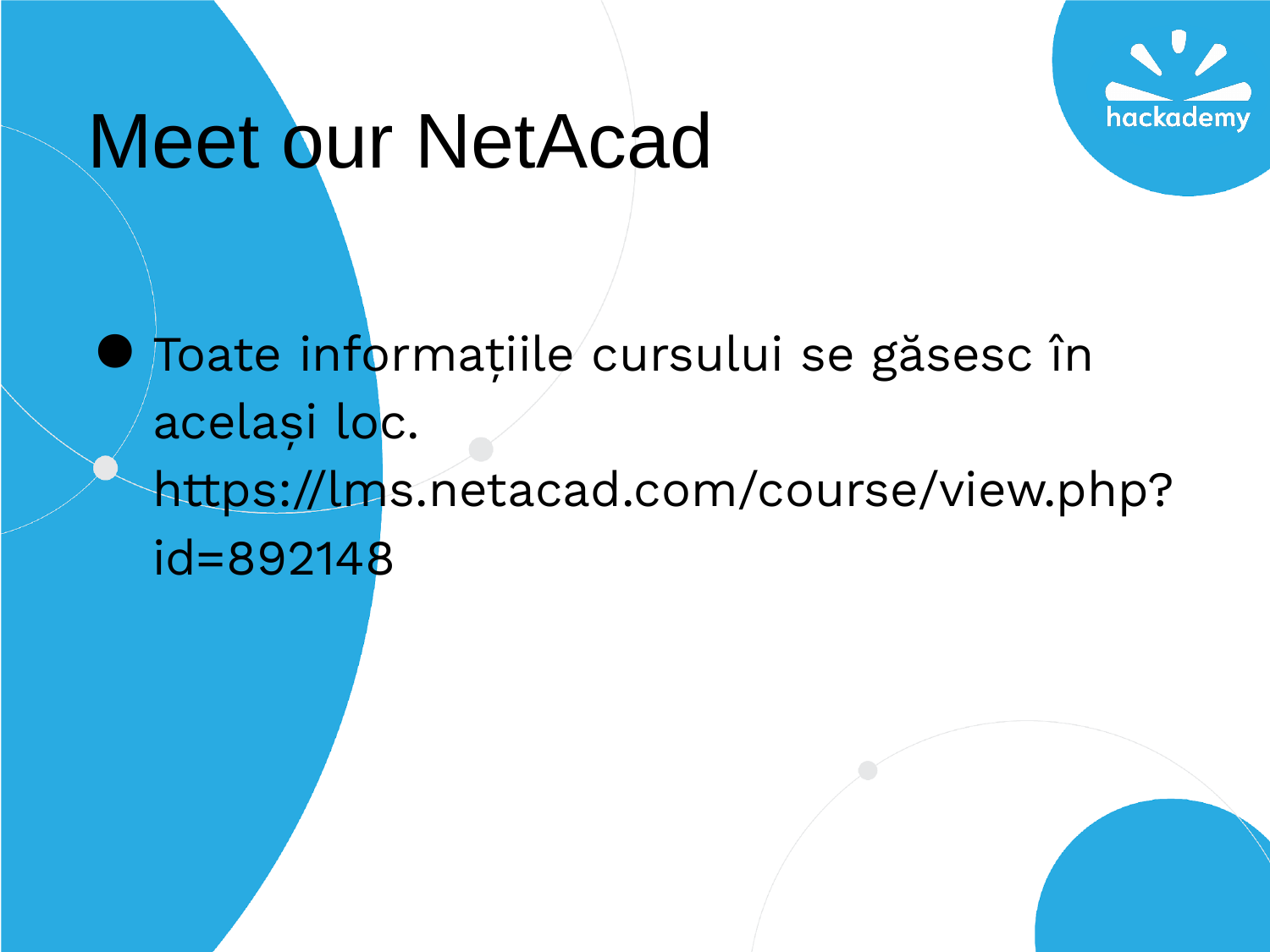

# Meet our NetAcad

Toate informațiile cursului se găsesc în același loc. https://lms.netacad.com/course/view.php?id=892148